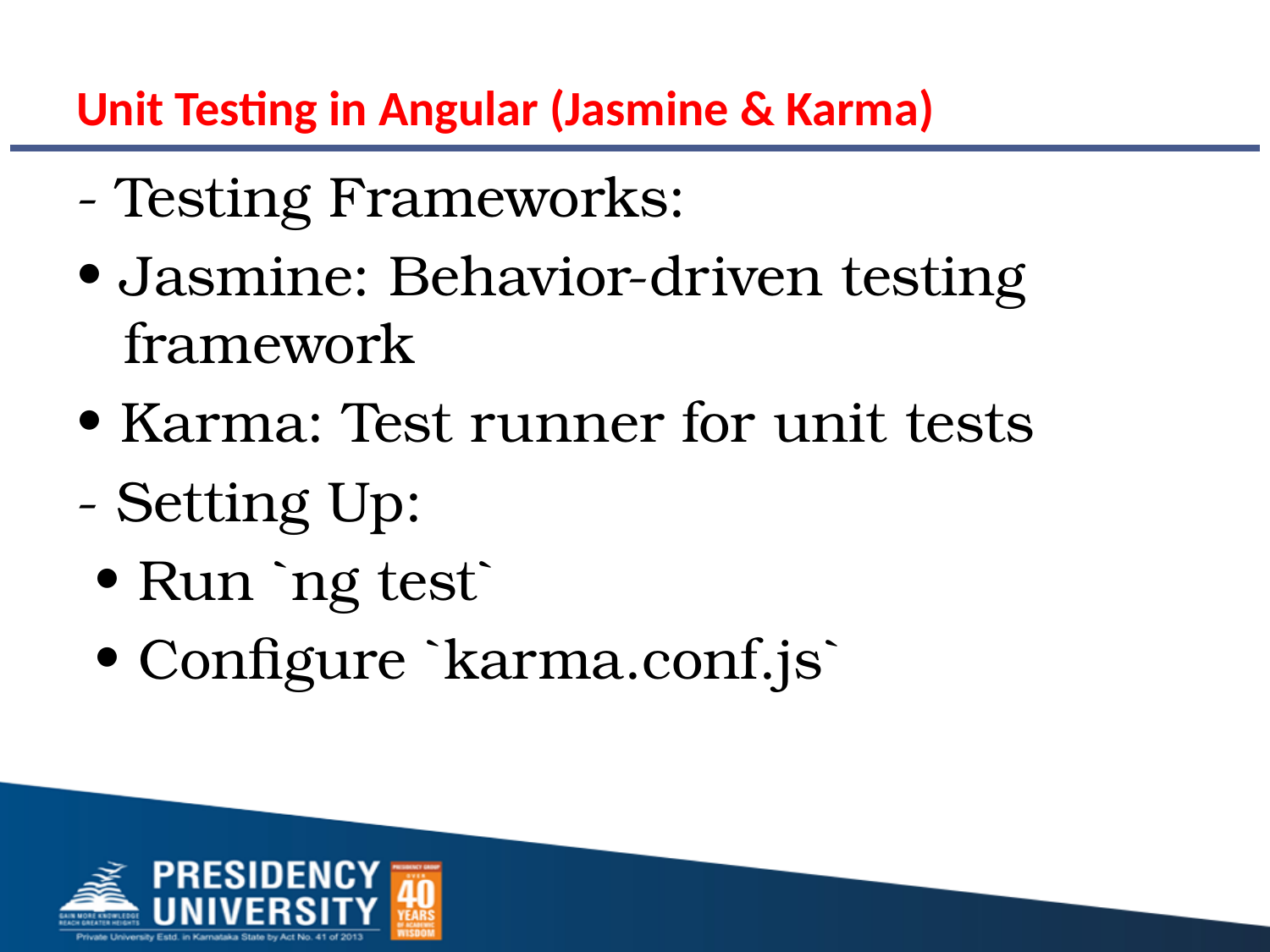

# Unit Testing in Angular (Jasmine & Karma)
- Testing Frameworks:
• Jasmine: Behavior-driven testing framework
• Karma: Test runner for unit tests
- Setting Up:
 • Run `ng test`
 • Configure `karma.conf.js`